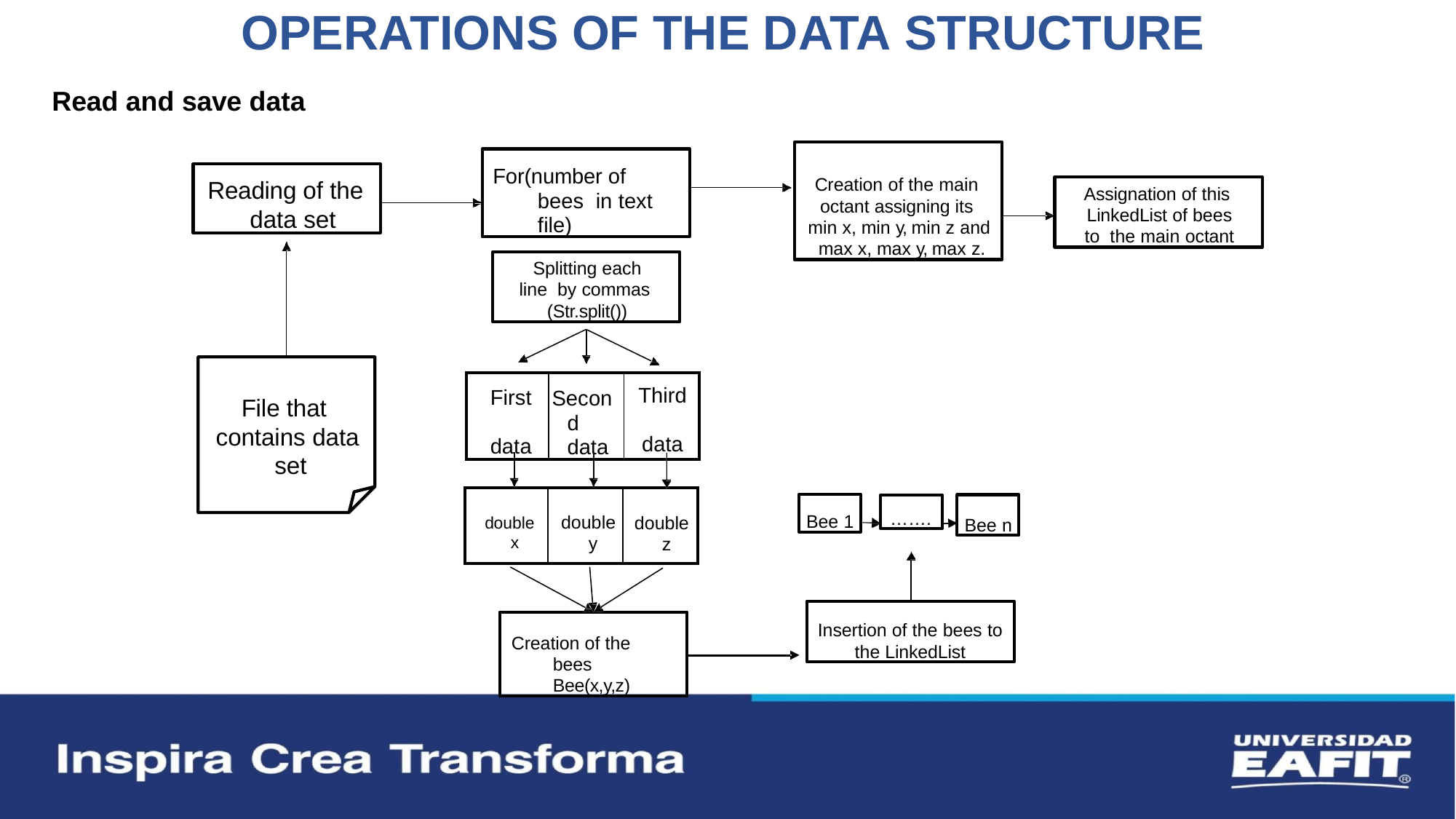

# OPERATIONS OF THE DATA STRUCTURE
Read and save data

Creation of the main  octant assigning its  min x, min y, min z and  max x, max y, max z.
For(number of bees  in text file)
Reading of the  data set
Assignation of this  LinkedList of bees to  the main octant

Splitting each line  by commas  (Str.split())

| First data | Second data | Third data |
| --- | --- | --- |
File that  contains data  set

| double x | double y | double z |
| --- | --- | --- |
Bee 1

Bee n
…….

Insertion of the bees to
the LinkedList

Creation of the bees  Bee(x,y,z)